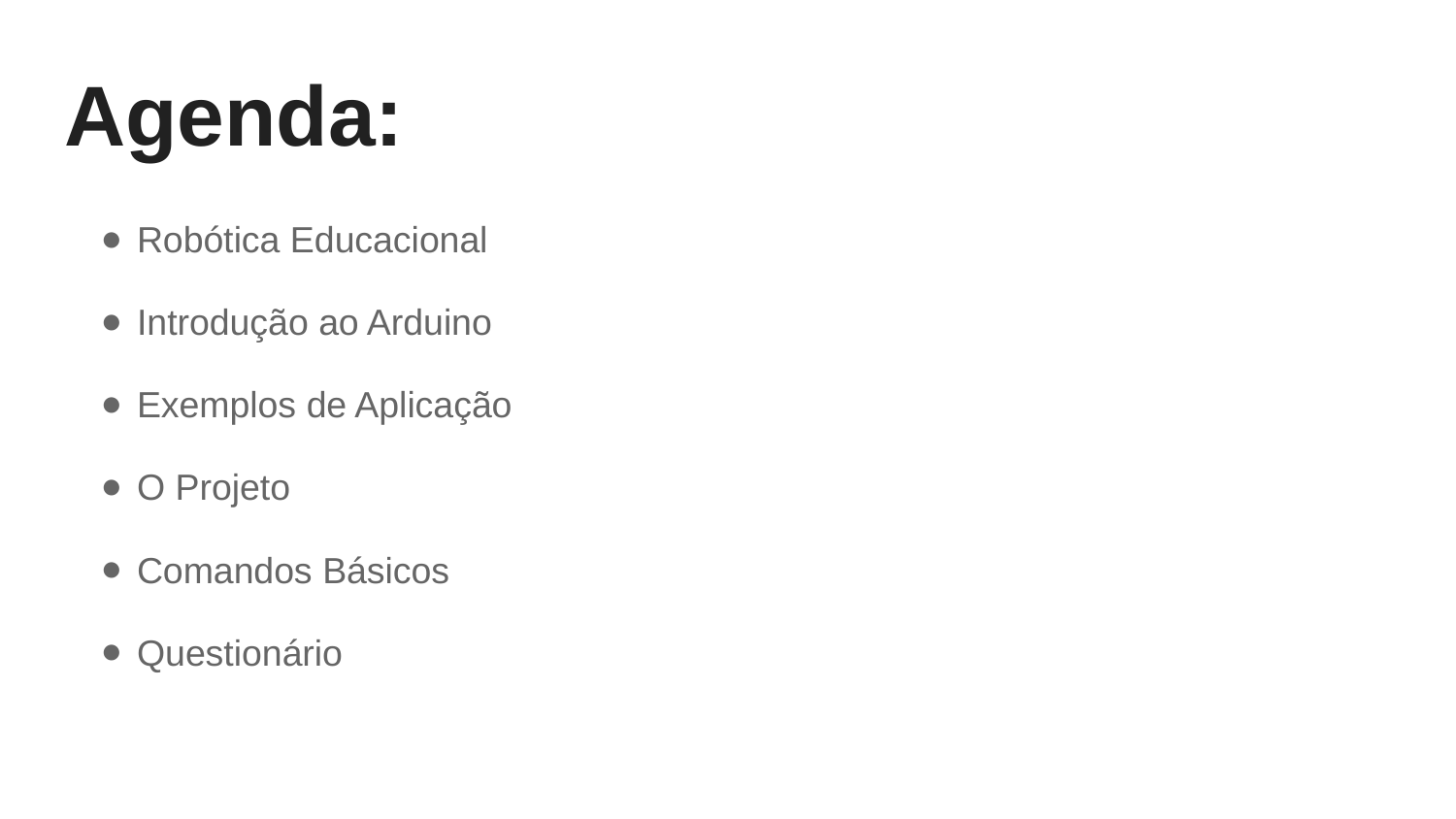

# Agenda:
Robótica Educacional
Introdução ao Arduino
Exemplos de Aplicação
O Projeto
Comandos Básicos
Questionário